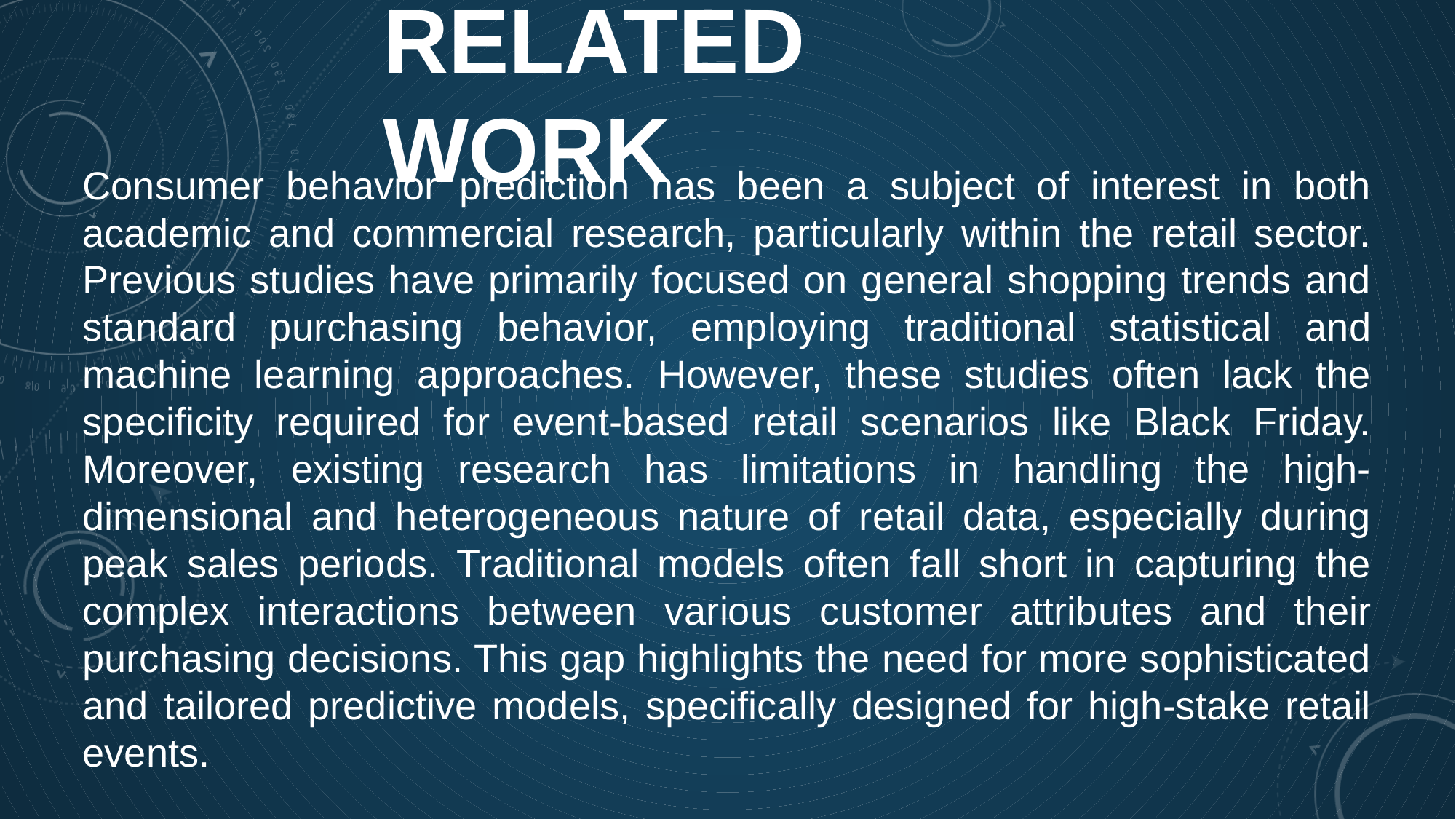

# Related Work
Consumer behavior prediction has been a subject of interest in both academic and commercial research, particularly within the retail sector. Previous studies have primarily focused on general shopping trends and standard purchasing behavior, employing traditional statistical and machine learning approaches. However, these studies often lack the specificity required for event-based retail scenarios like Black Friday. Moreover, existing research has limitations in handling the high-dimensional and heterogeneous nature of retail data, especially during peak sales periods. Traditional models often fall short in capturing the complex interactions between various customer attributes and their purchasing decisions. This gap highlights the need for more sophisticated and tailored predictive models, specifically designed for high-stake retail events.